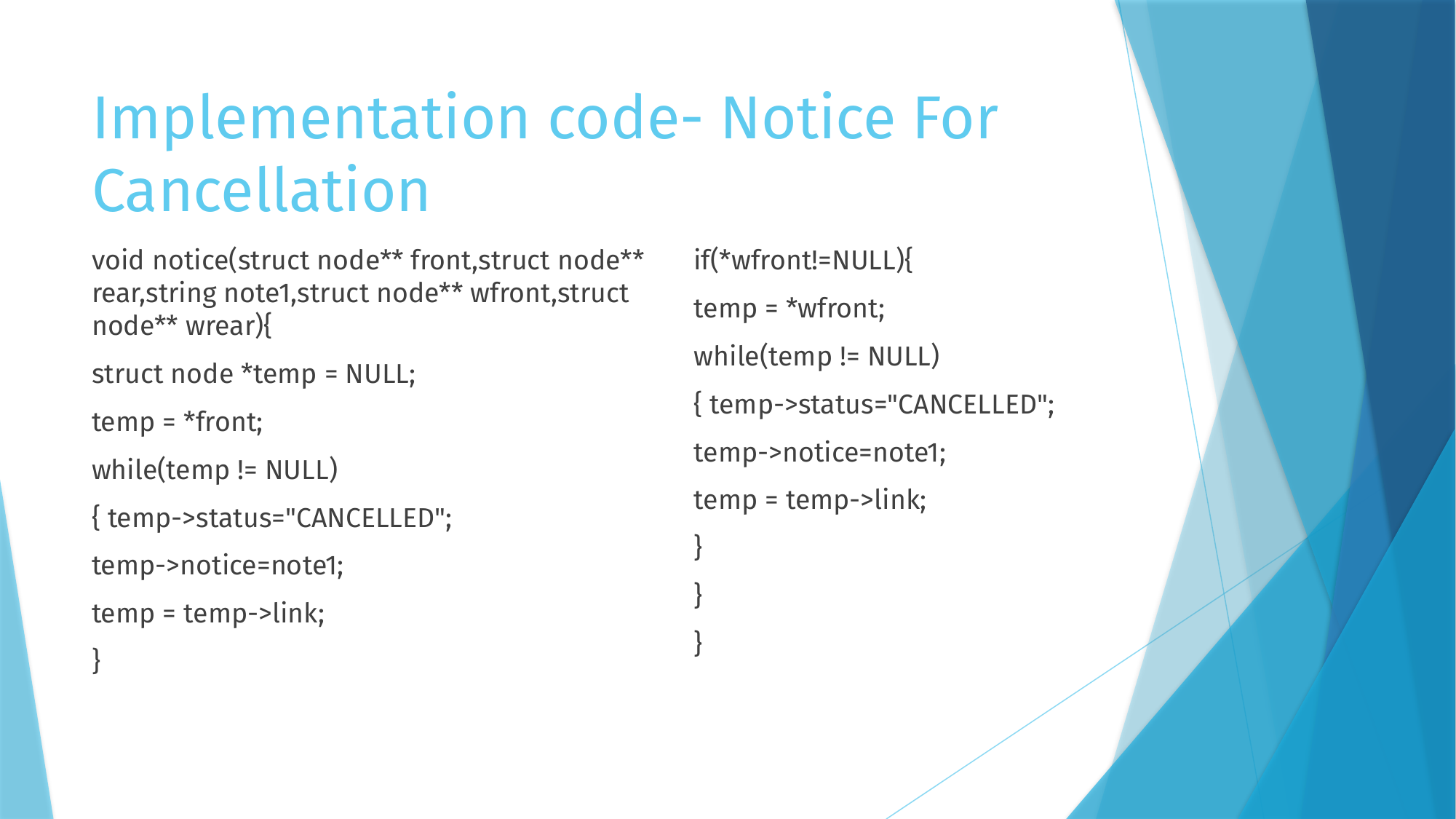

# Implementation code- Notice For Cancellation
void notice(struct node** front,struct node** rear,string note1,struct node** wfront,struct node** wrear){
struct node *temp = NULL;
temp = *front;
while(temp != NULL)
{ temp->status="CANCELLED";
temp->notice=note1;
temp = temp->link;
}
if(*wfront!=NULL){
temp = *wfront;
while(temp != NULL)
{ temp->status="CANCELLED";
temp->notice=note1;
temp = temp->link;
}
}
}